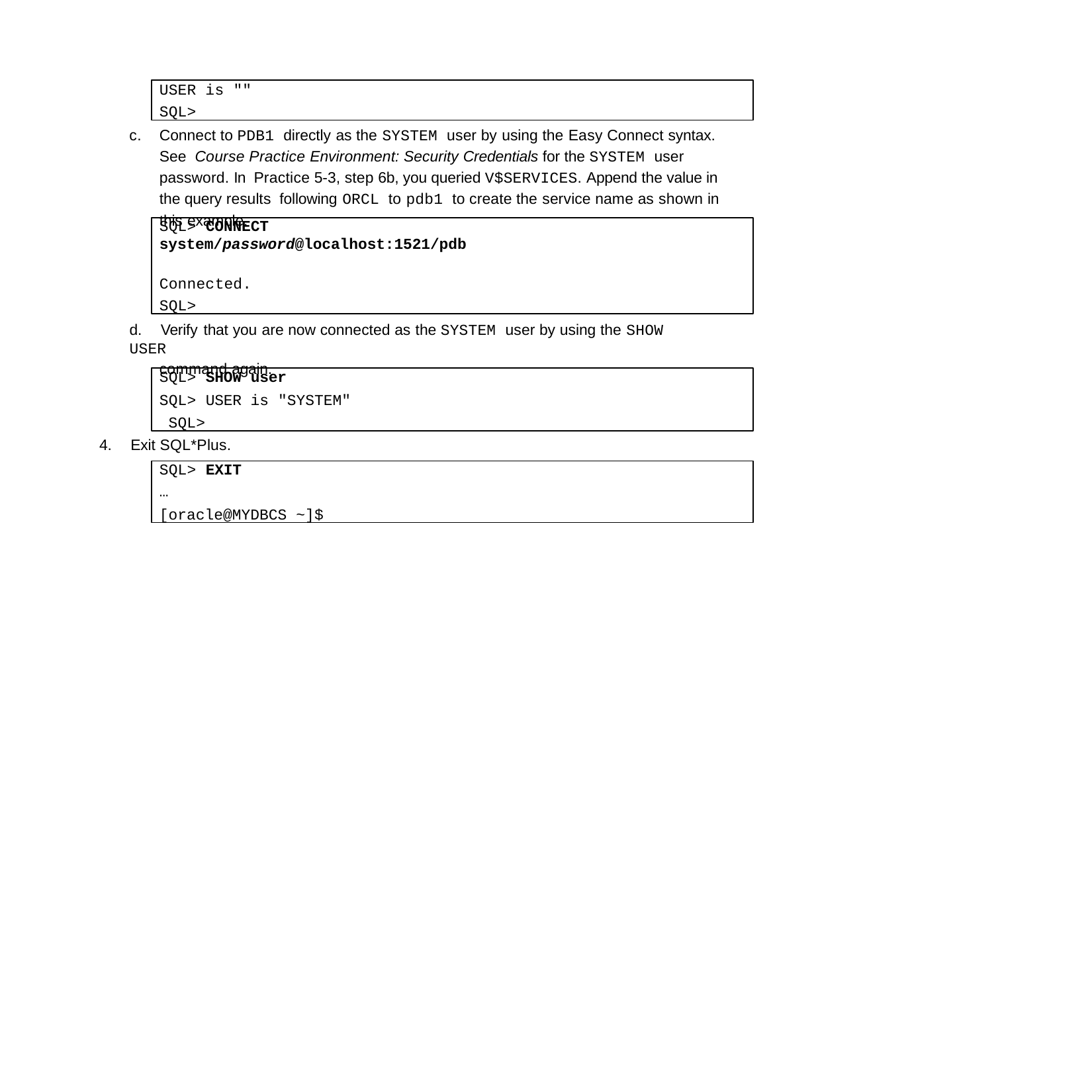

USER is ""
SQL>
c.	Connect to PDB1 directly as the SYSTEM user by using the Easy Connect syntax. See  Course Practice Environment: Security Credentials for the SYSTEM user password. In  Practice 5-3, step 6b, you queried V$SERVICES. Append the value in the query results  following ORCL to pdb1 to create the service name as shown in this example.
SQL> CONNECT
system/password@localhost:1521/pdb

Connected.
SQL>
d.	Verify that you are now connected as the SYSTEM user by using the SHOW USER
command again.
SQL> SHOW user
SQL> USER is "SYSTEM"  SQL>
4.	Exit SQL*Plus.
SQL> EXIT
…
[oracle@MYDBCS ~]$